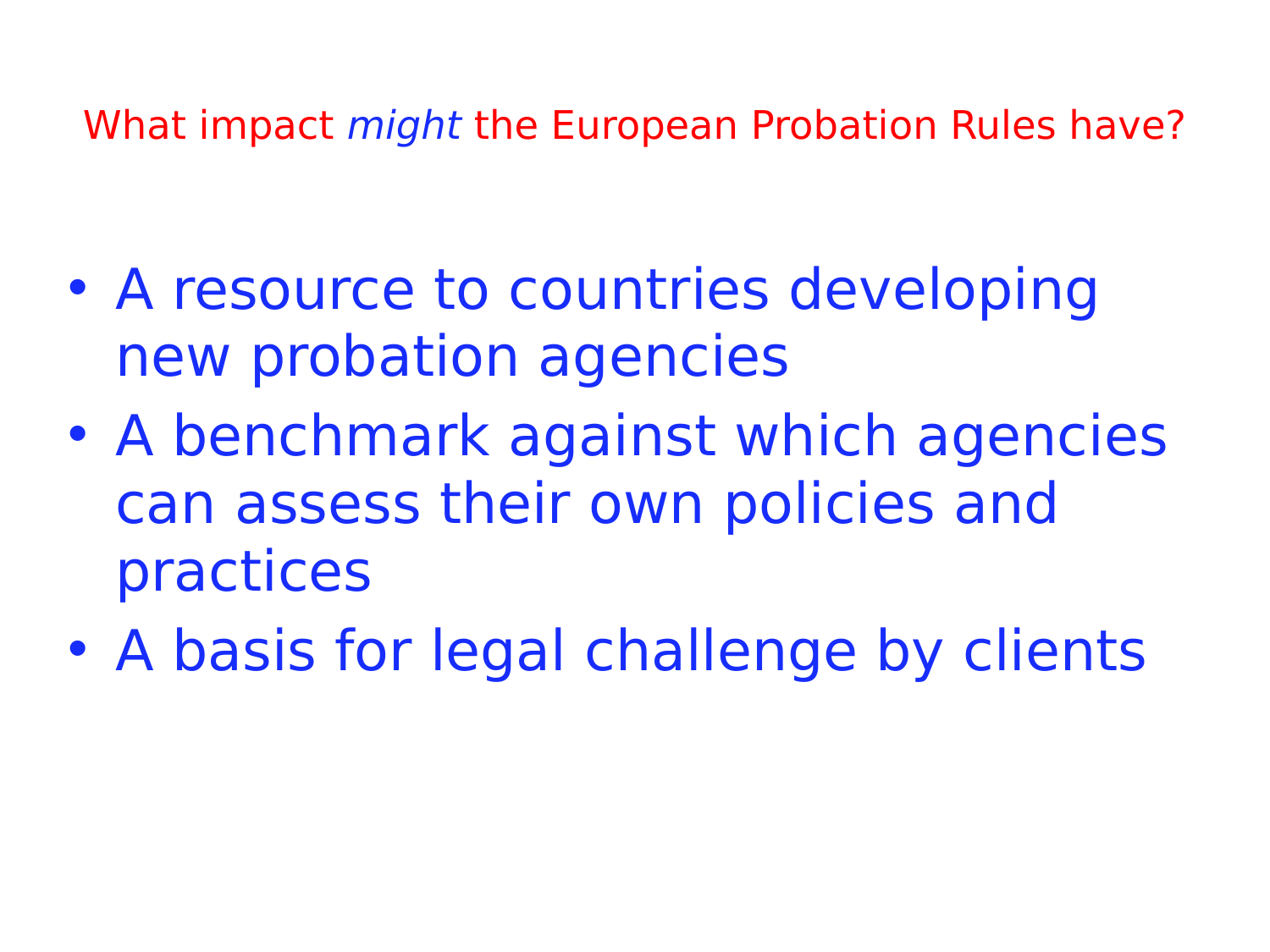

# What impact might the European Probation Rules have?
A resource to countries developing new probation agencies
A benchmark against which agencies can assess their own policies and practices
A basis for legal challenge by clients